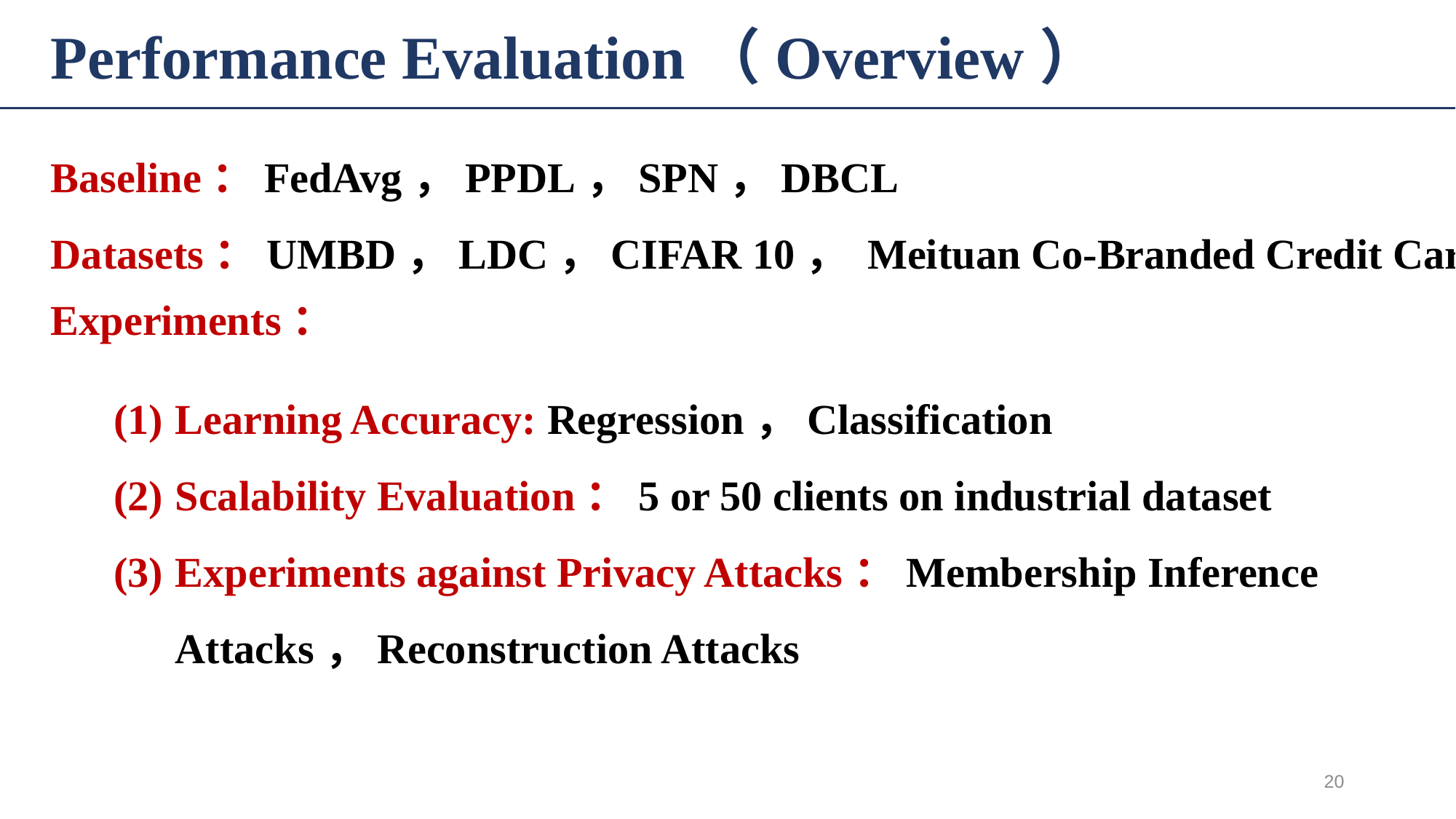

Performance Evaluation（Overview）
Baseline：FedAvg，PPDL，SPN，DBCL
Datasets：UMBD，LDC，CIFAR 10， Meituan Co-Branded Credit Cards
Experiments：
Learning Accuracy: Regression，Classification
Scalability Evaluation：5 or 50 clients on industrial dataset
Experiments against Privacy Attacks：Membership Inference Attacks，Reconstruction Attacks
20